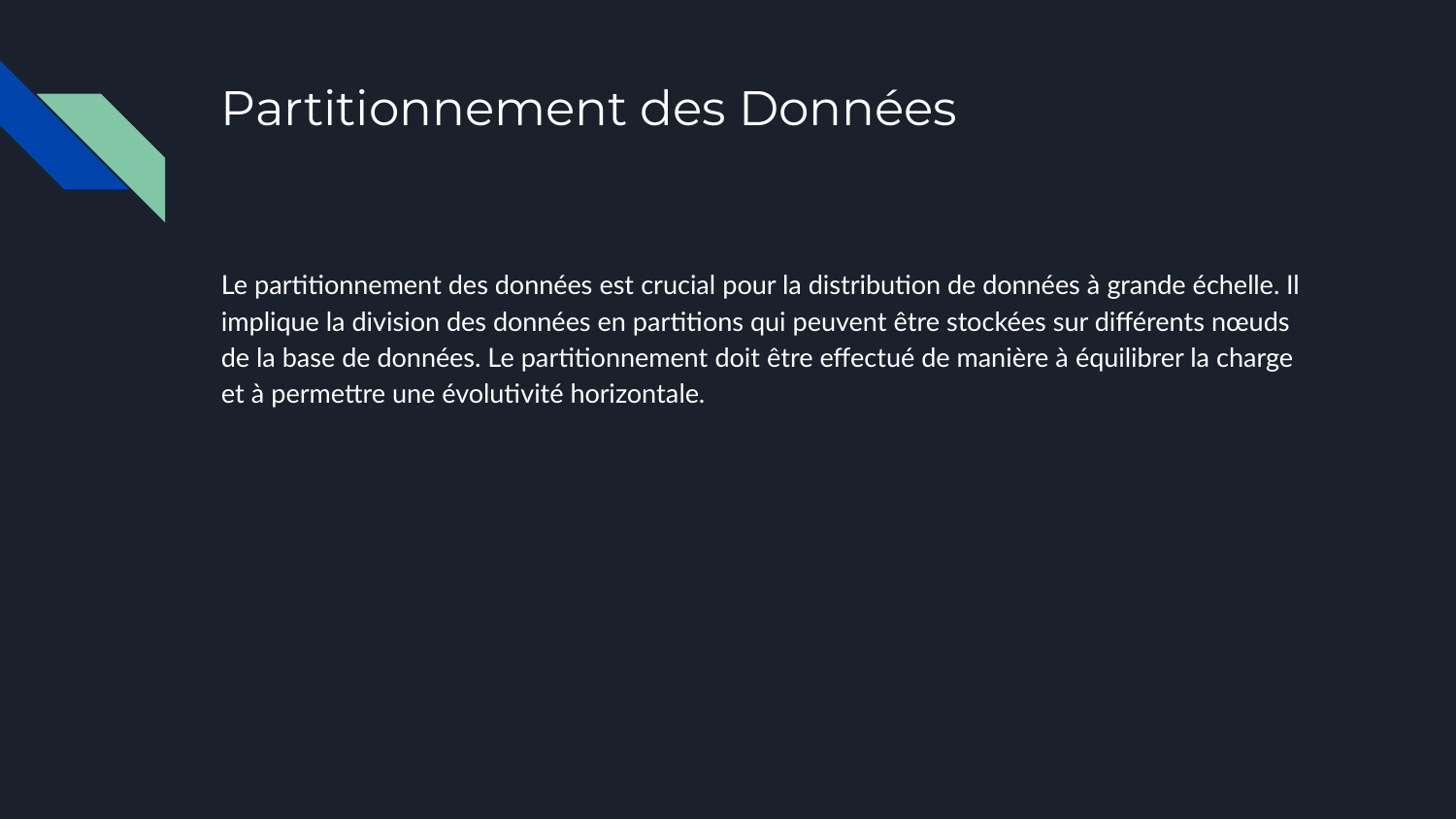

# Partitionnement des Données
Le partitionnement des données est crucial pour la distribution de données à grande échelle. Il implique la division des données en partitions qui peuvent être stockées sur différents nœuds de la base de données. Le partitionnement doit être effectué de manière à équilibrer la charge et à permettre une évolutivité horizontale.